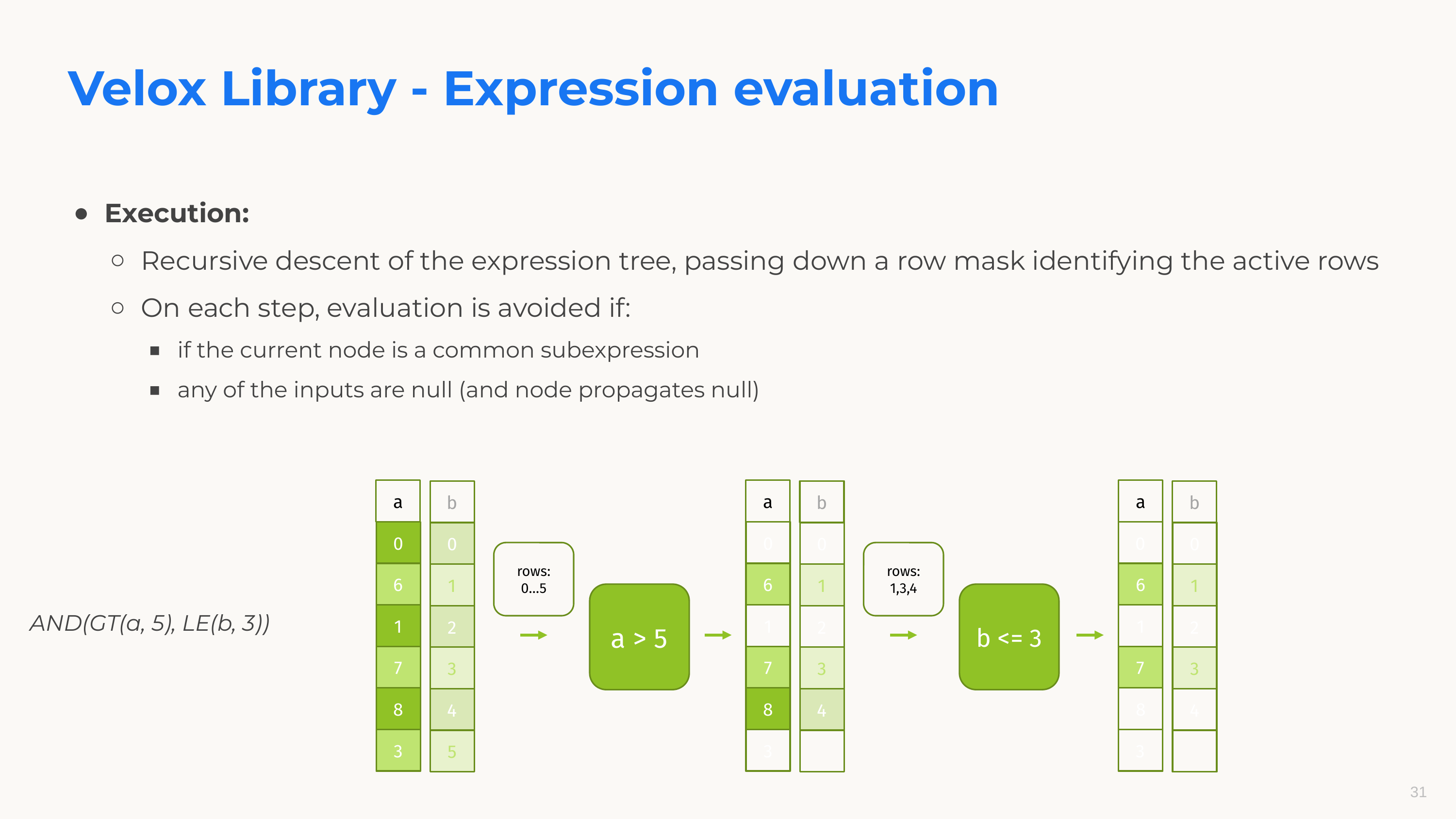

# Velox Library - Expression evaluation

Execution:
Recursive descent of the expression tree, passing down a row mask identifying the active rows
On each step, evaluation is avoided if:
if the current node is a common subexpression
any of the inputs are null (and node propagates null)

a
a
a
b
b
b
0
0
0
0
0
0
rows:
1,3,4
rows:
0…5
6
6
6
1
1
1
b <= 3
a > 5
1
1
1
2
2
2
7
7
7
3
3
3
8
8
8
4
4
4
3
3
3

5
AND(GT(a, 5), LE(b, 3))
31